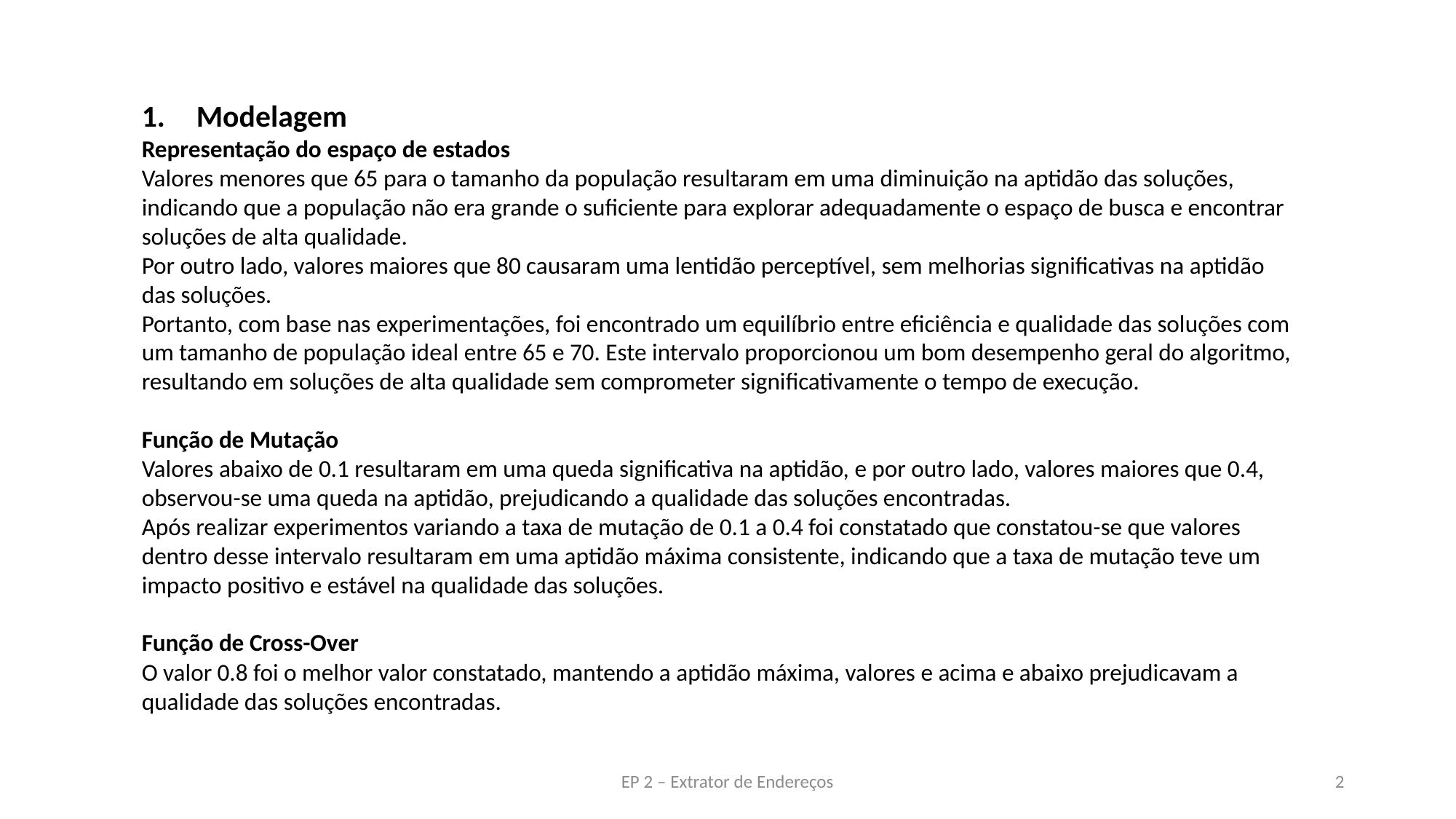

Modelagem
Representação do espaço de estados
Valores menores que 65 para o tamanho da população resultaram em uma diminuição na aptidão das soluções, indicando que a população não era grande o suficiente para explorar adequadamente o espaço de busca e encontrar soluções de alta qualidade.
Por outro lado, valores maiores que 80 causaram uma lentidão perceptível, sem melhorias significativas na aptidão das soluções.
Portanto, com base nas experimentações, foi encontrado um equilíbrio entre eficiência e qualidade das soluções com um tamanho de população ideal entre 65 e 70. Este intervalo proporcionou um bom desempenho geral do algoritmo, resultando em soluções de alta qualidade sem comprometer significativamente o tempo de execução.

Função de Mutação
Valores abaixo de 0.1 resultaram em uma queda significativa na aptidão, e por outro lado, valores maiores que 0.4, observou-se uma queda na aptidão, prejudicando a qualidade das soluções encontradas.
Após realizar experimentos variando a taxa de mutação de 0.1 a 0.4 foi constatado que constatou-se que valores dentro desse intervalo resultaram em uma aptidão máxima consistente, indicando que a taxa de mutação teve um impacto positivo e estável na qualidade das soluções.

Função de Cross-Over
O valor 0.8 foi o melhor valor constatado, mantendo a aptidão máxima, valores e acima e abaixo prejudicavam a qualidade das soluções encontradas.

EP 2 – Extrator de Endereços
2